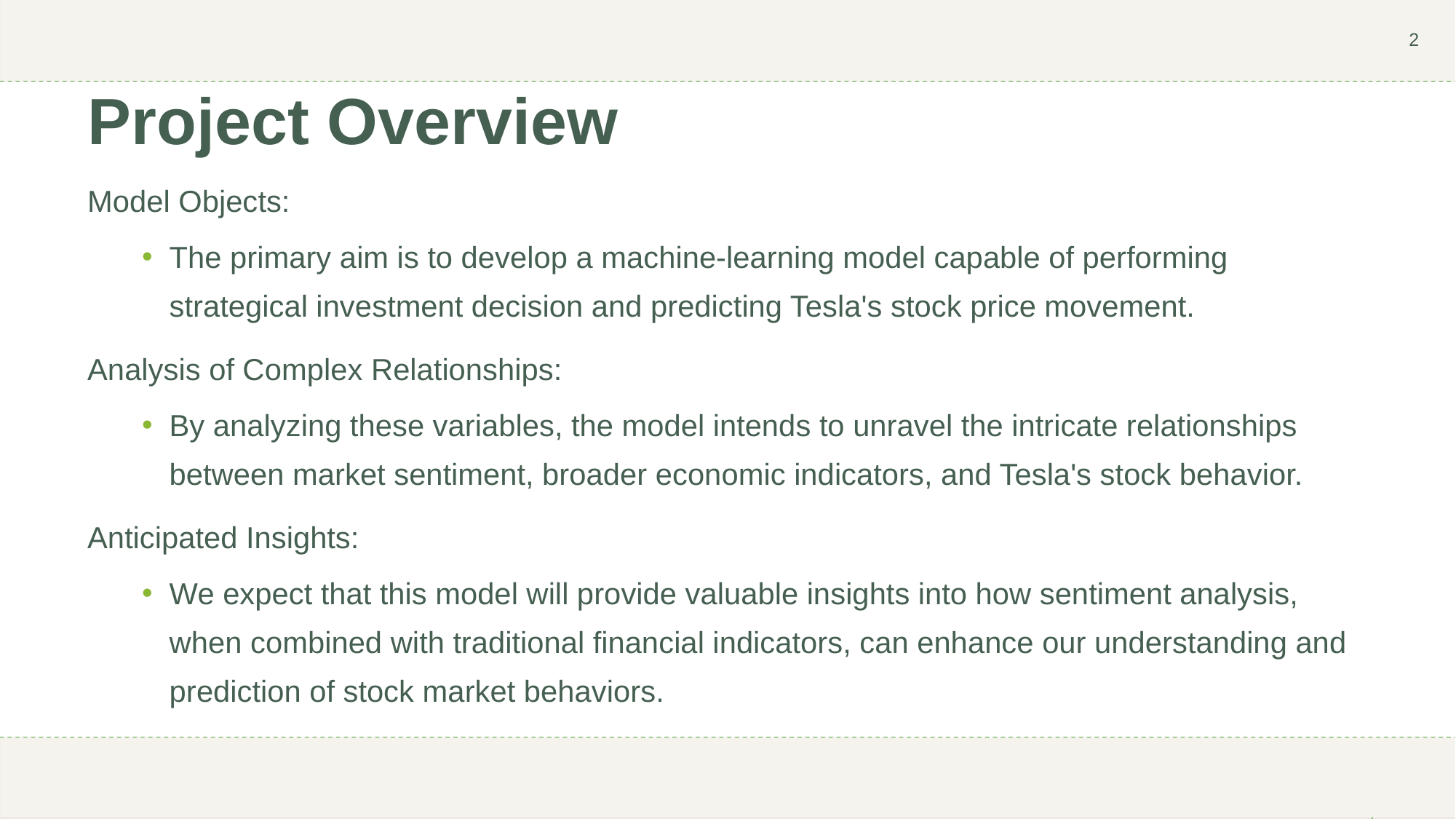

2

# Project Overview

Model Objects:
The primary aim is to develop a machine-learning model capable of performing strategical investment decision and predicting Tesla's stock price movement.
Analysis of Complex Relationships:
By analyzing these variables, the model intends to unravel the intricate relationships between market sentiment, broader economic indicators, and Tesla's stock behavior.
Anticipated Insights:
We expect that this model will provide valuable insights into how sentiment analysis, when combined with traditional financial indicators, can enhance our understanding and prediction of stock market behaviors.